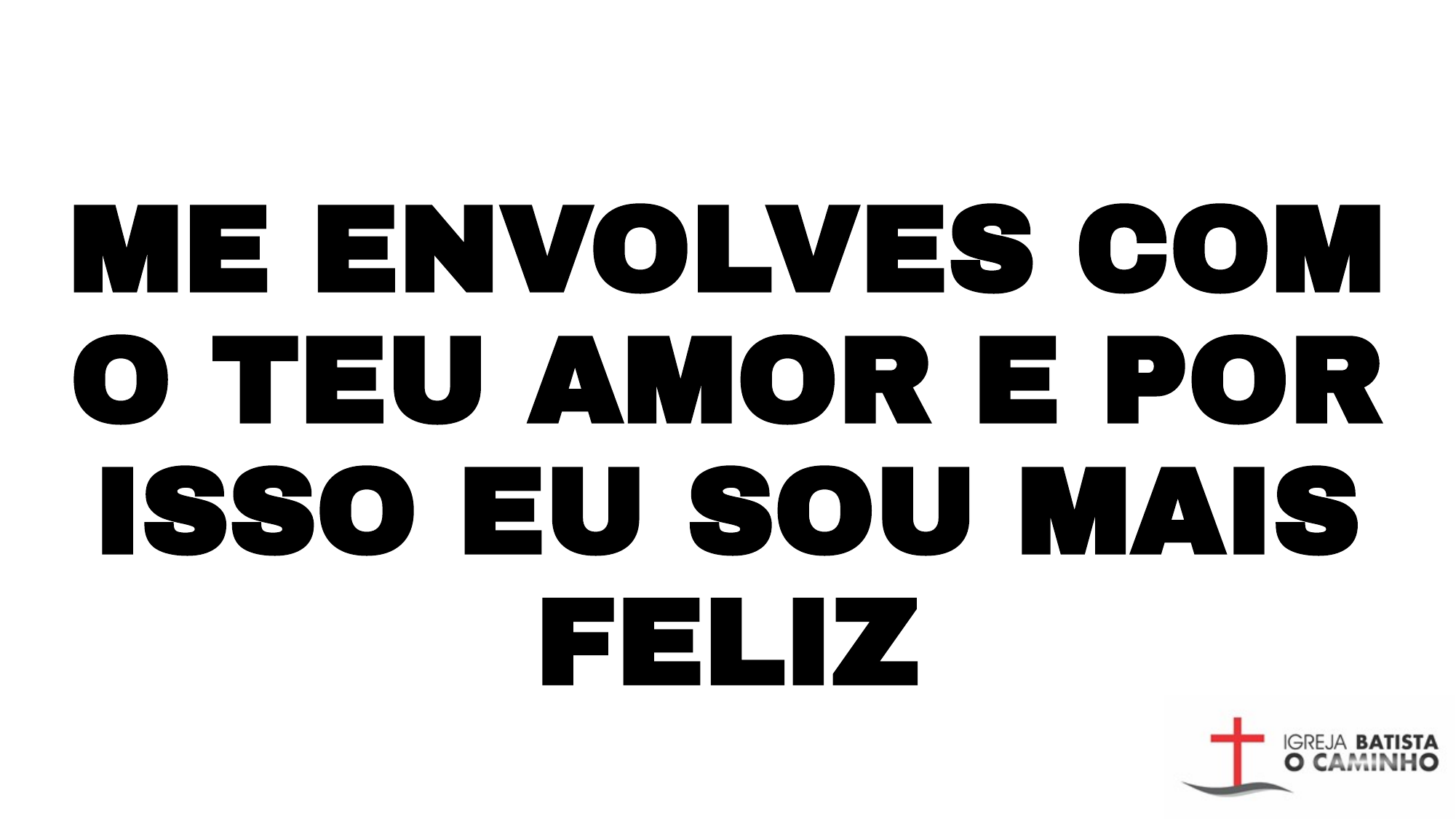

# Me envolves com o Teu amor e por isso eu sou mais feliz